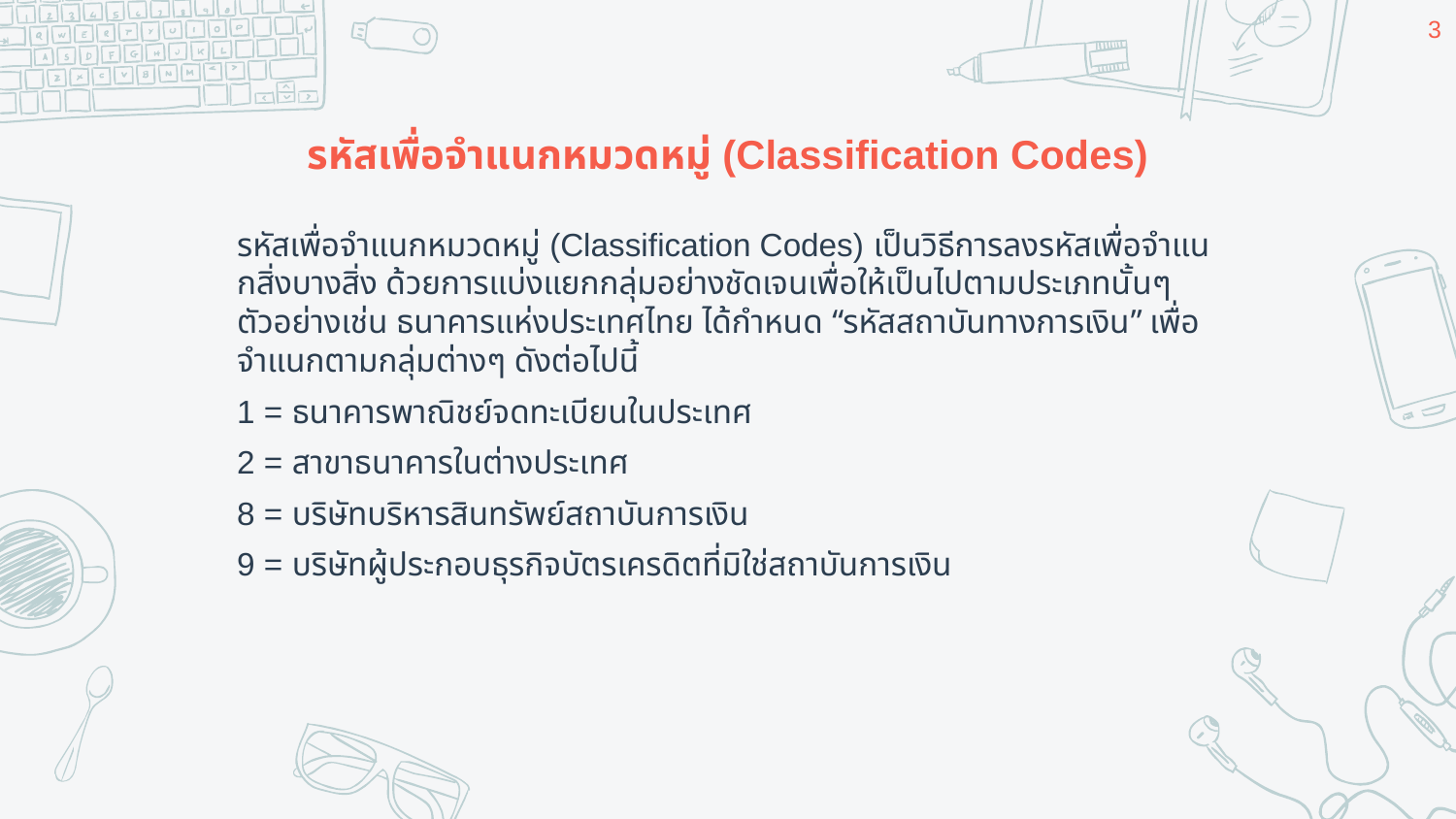

3
# รหัสเพื่อจําแนกหมวดหมู่ (Classification Codes)
รหัสเพื่อจําแนกหมวดหมู่ (Classification Codes) เป็นวิธีการลงรหัสเพื่อจําแนกสิ่งบางสิ่ง ด้วยการแบ่งแยกกลุ่มอย่างชัดเจนเพื่อให้เป็นไปตามประเภทนั้นๆ ตัวอย่างเช่น ธนาคารแห่งประเทศไทย ได้กําหนด “รหัสสถาบันทางการเงิน” เพื่อจําแนกตามกลุ่มต่างๆ ดังต่อไปนี้
1 = ธนาคารพาณิชย์จดทะเบียนในประเทศ
2 = สาขาธนาคารในต่างประเทศ
8 = บริษัทบริหารสินทรัพย์สถาบันการเงิน
9 = บริษัทผู้ประกอบธุรกิจบัตรเครดิตที่มิใช่สถาบันการเงิน